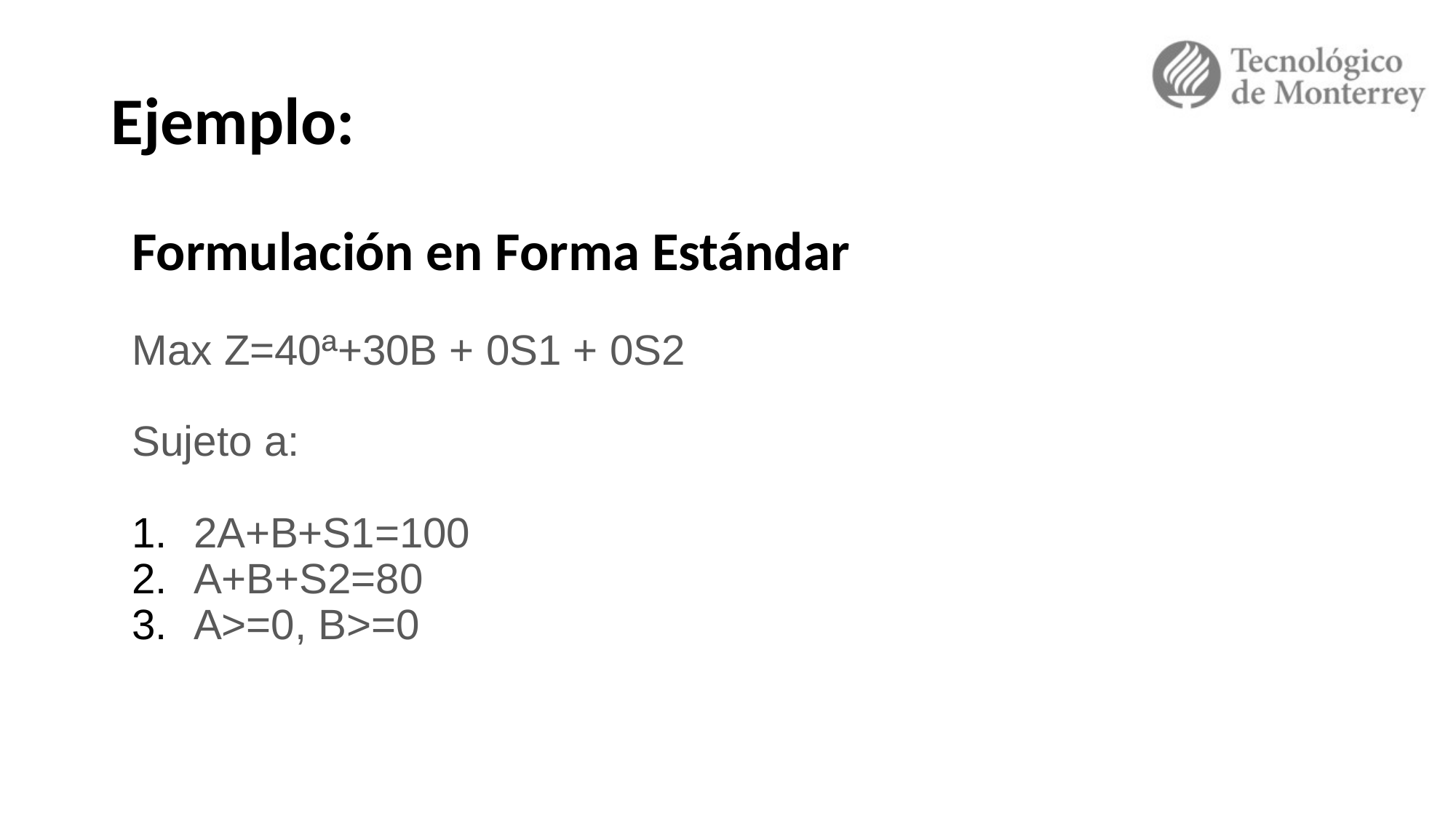

# Ejemplo:
Formulación en Forma Estándar

Max Z=40ª+30B + 0S1 + 0S2

Sujeto a:

2A+B+S1=100
A+B+S2=80
A>=0, B>=0